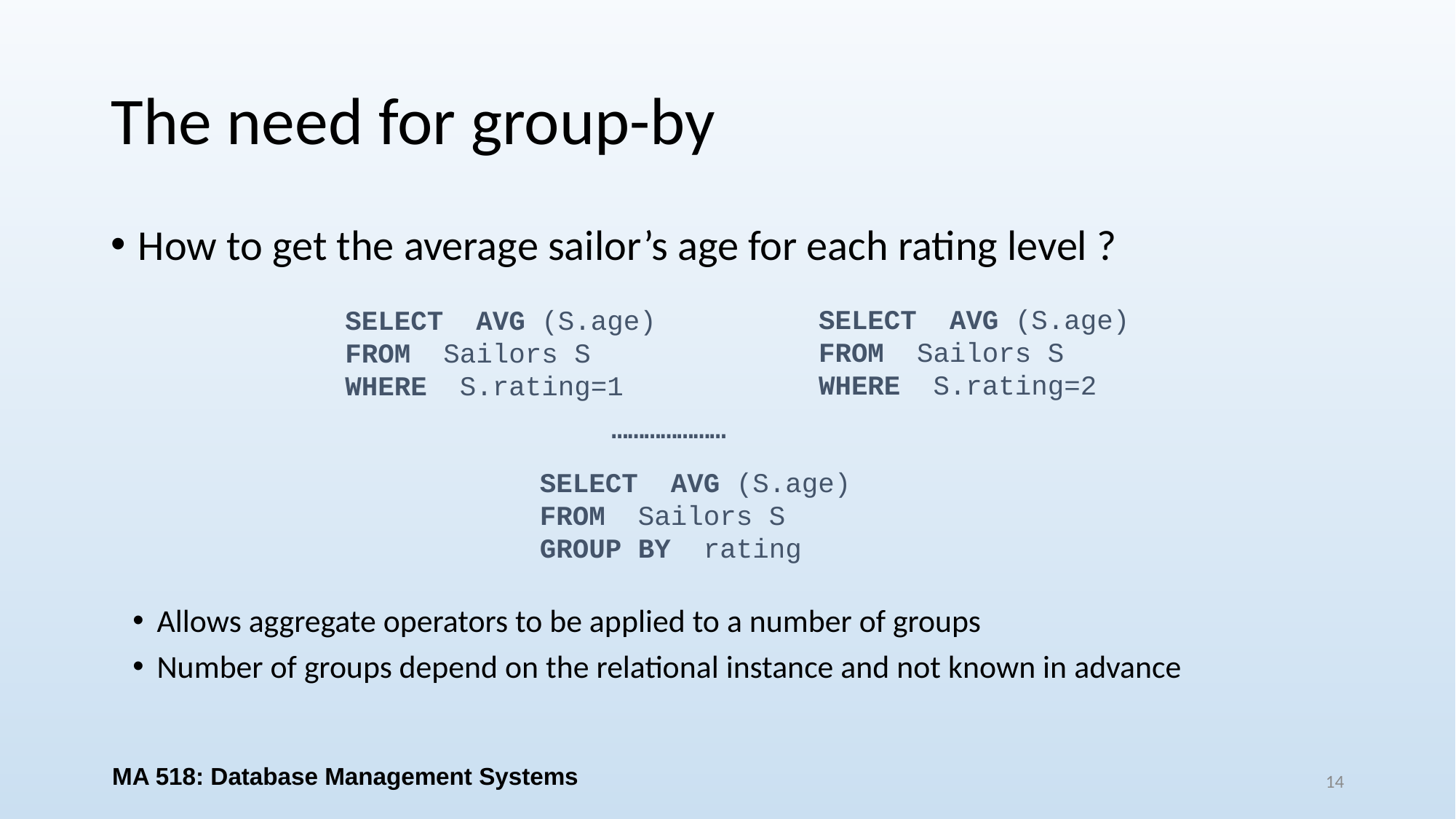

# The need for group-by
How to get the average sailor’s age for each rating level ?

SELECT  AVG (S.age)
FROM  Sailors S
WHERE  S.rating=2
SELECT  AVG (S.age)
FROM  Sailors S
WHERE  S.rating=1
…………………
SELECT  AVG (S.age)
FROM  Sailors S
GROUP BY  rating
Allows aggregate operators to be applied to a number of groups
Number of groups depend on the relational instance and not known in advance

MA 518: Database Management Systems
14